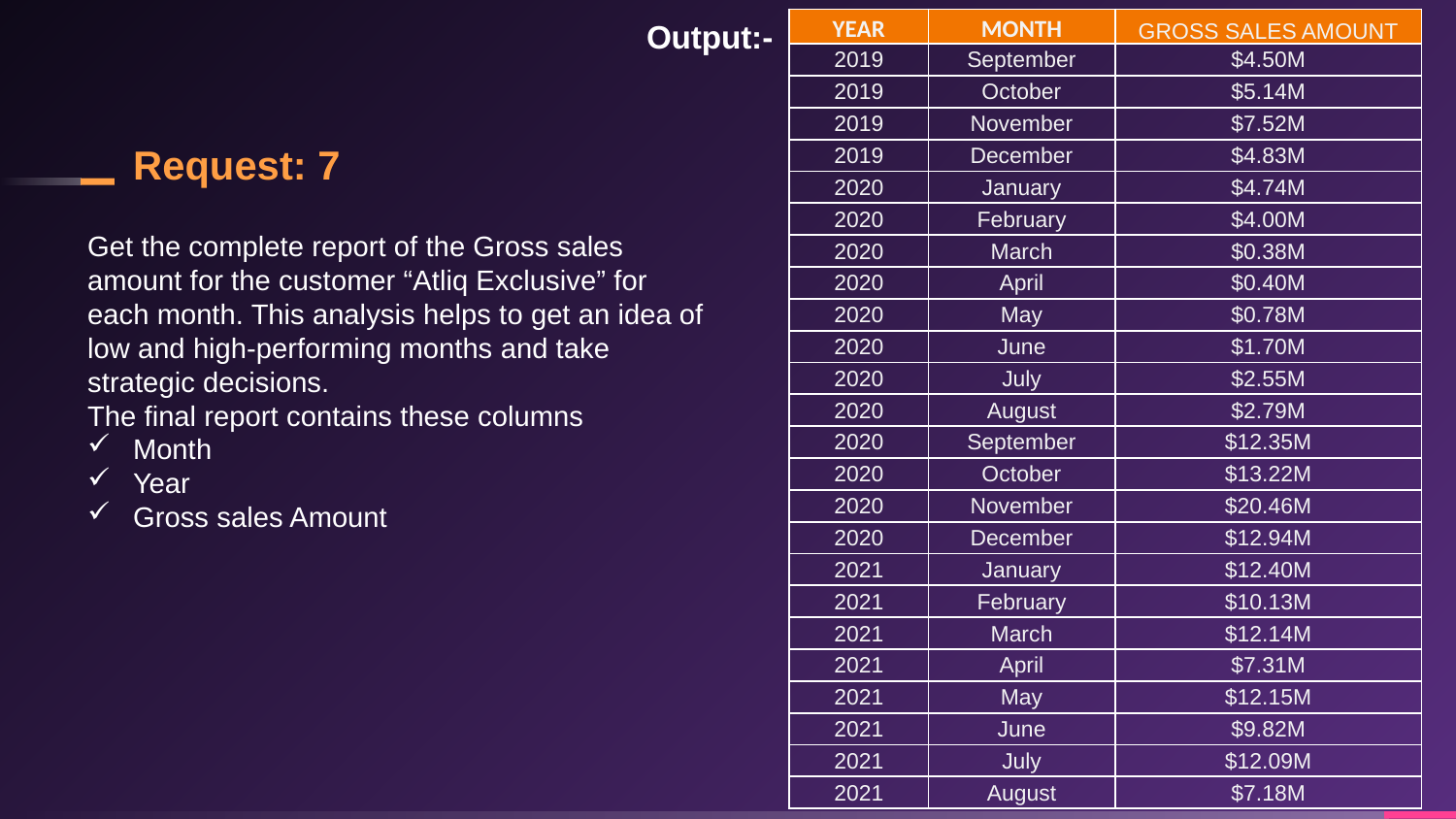

Output:-
| YEAR | MONTH | GROSS SALES AMOUNT |
| --- | --- | --- |
| 2019 | September | $4.50M |
| 2019 | October | $5.14M |
| 2019 | November | $7.52M |
| 2019 | December | $4.83M |
| 2020 | January | $4.74M |
| 2020 | February | $4.00M |
| 2020 | March | $0.38M |
| 2020 | April | $0.40M |
| 2020 | May | $0.78M |
| 2020 | June | $1.70M |
| 2020 | July | $2.55M |
| 2020 | August | $2.79M |
| 2020 | September | $12.35M |
| 2020 | October | $13.22M |
| 2020 | November | $20.46M |
| 2020 | December | $12.94M |
| 2021 | January | $12.40M |
| 2021 | February | $10.13M |
| 2021 | March | $12.14M |
| 2021 | April | $7.31M |
| 2021 | May | $12.15M |
| 2021 | June | $9.82M |
| 2021 | July | $12.09M |
| 2021 | August | $7.18M |
Request: 7

Get the complete report of the Gross sales amount for the customer “Atliq Exclusive” for each month. This analysis helps to get an idea of low and high-performing months and take strategic decisions.
The final report contains these columns
Month
Year
Gross sales Amount